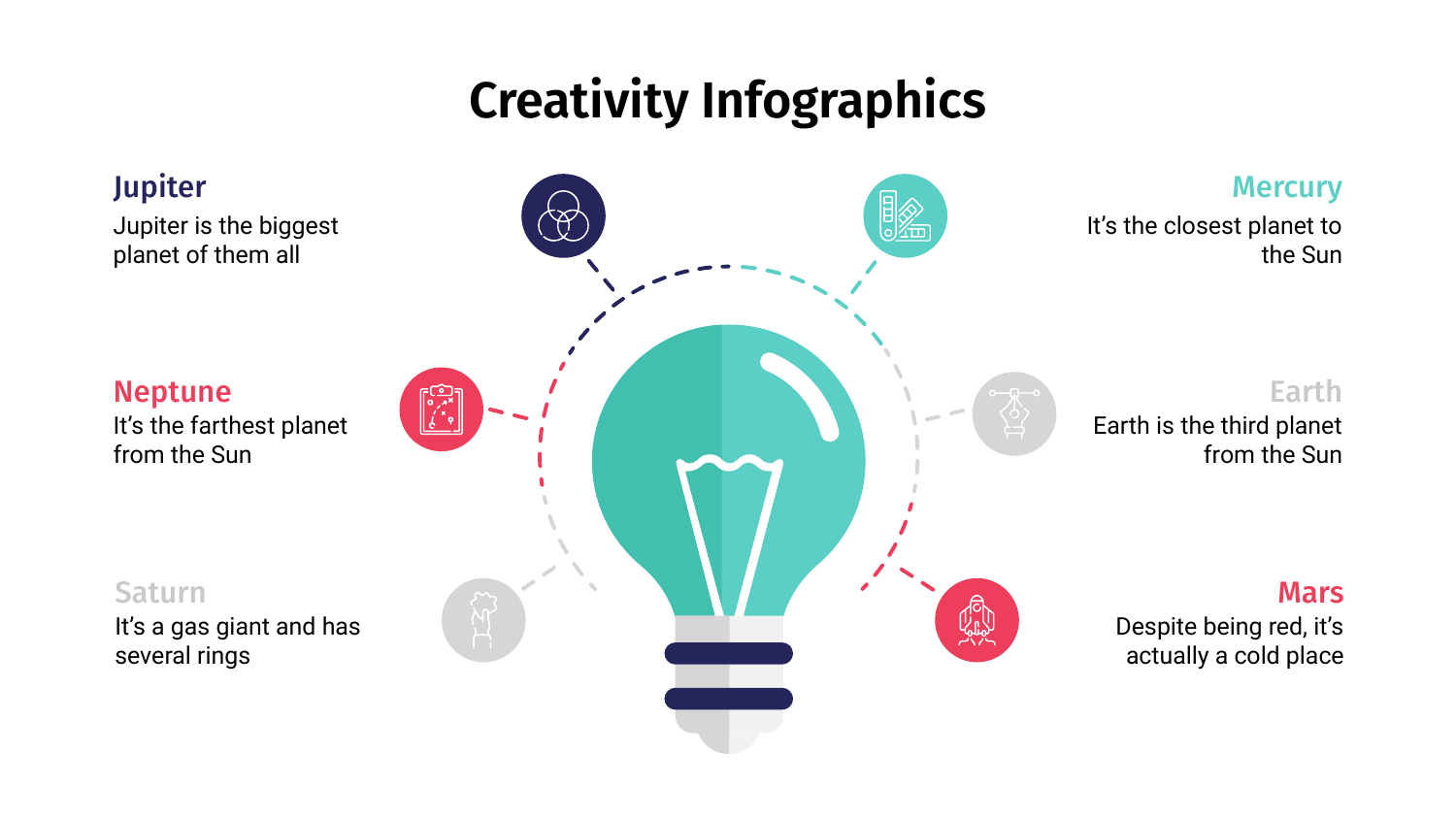

Creativity Infographics
Jupiter
Mercury

It’s the closest planet to the Sun
Jupiter is the biggest planet of them all

Neptune
Earth

It’s the farthest planet from the Sun
Earth is the third planet
from the Sun

Saturn
Mars

It’s a gas giant and has several rings
Despite being red, it’s actually a cold place